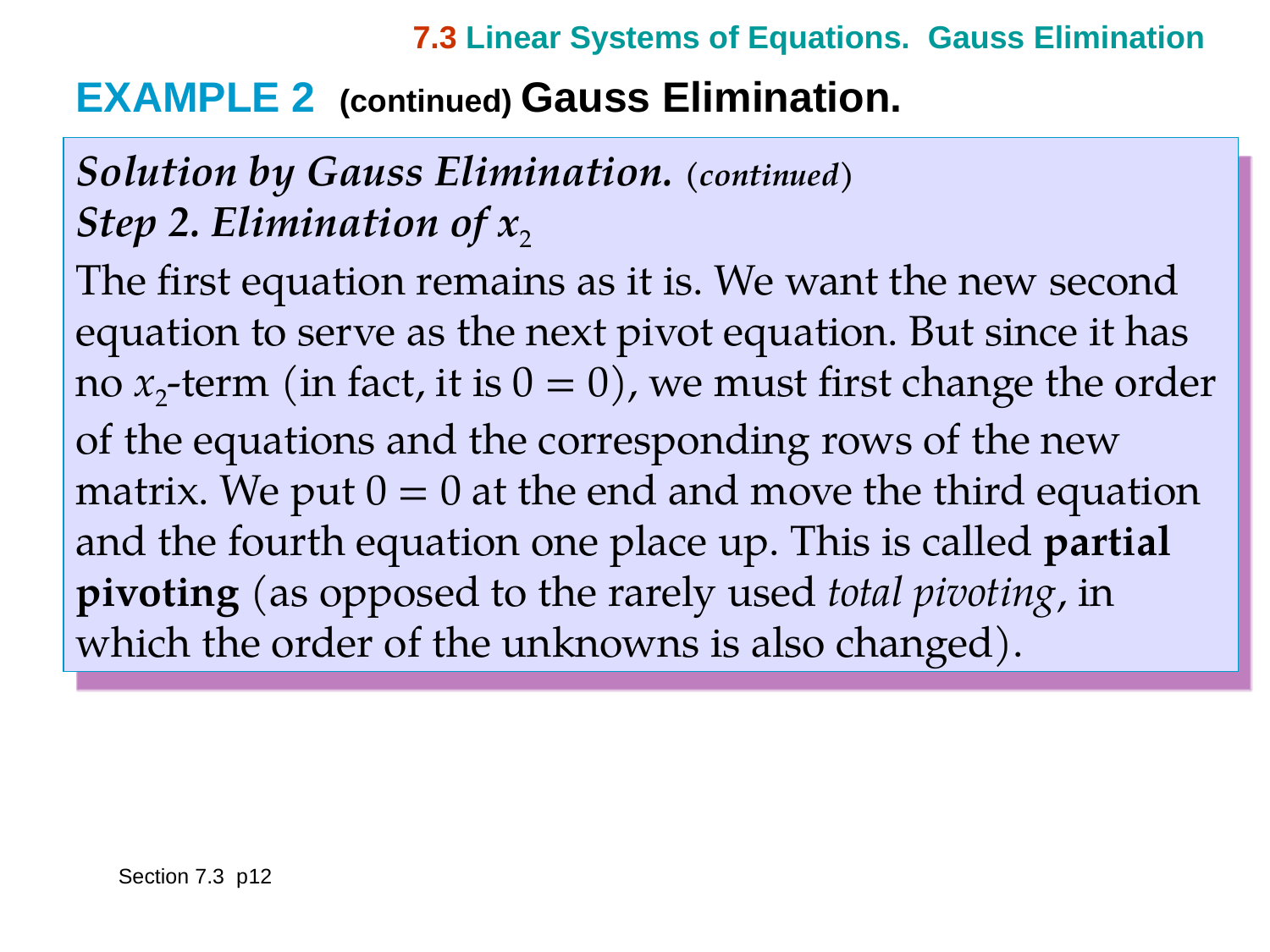

7.3 Linear Systems of Equations.  Gauss Elimination
EXAMPLE 2  (continued) Gauss Elimination.
Solution by Gauss Elimination. (continued)
Step 2. Elimination of x2
The first equation remains as it is. We want the new second equation to serve as the next pivot equation. But since it has no x2-term (in fact, it is 0 = 0), we must first change the order of the equations and the corresponding rows of the new matrix. We put 0 = 0 at the end and move the third equation and the fourth equation one place up. This is called partial pivoting (as opposed to the rarely used total pivoting, in which the order of the unknowns is also changed).
Section 7.3  p12